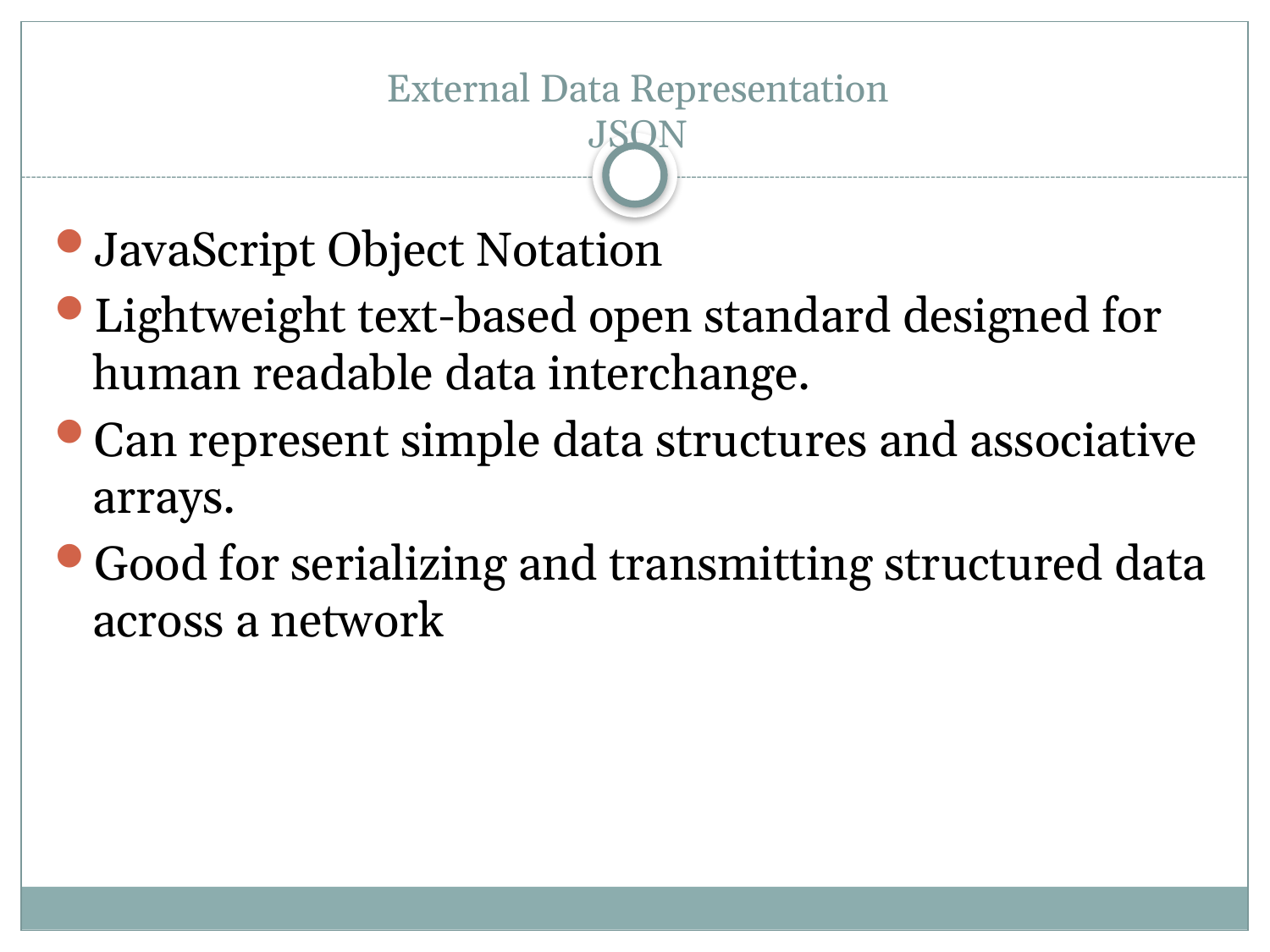

# External Data Representation JSON
JavaScript Object Notation
Lightweight text-based open standard designed for human readable data interchange.
Can represent simple data structures and associative arrays.
Good for serializing and transmitting structured data across a network